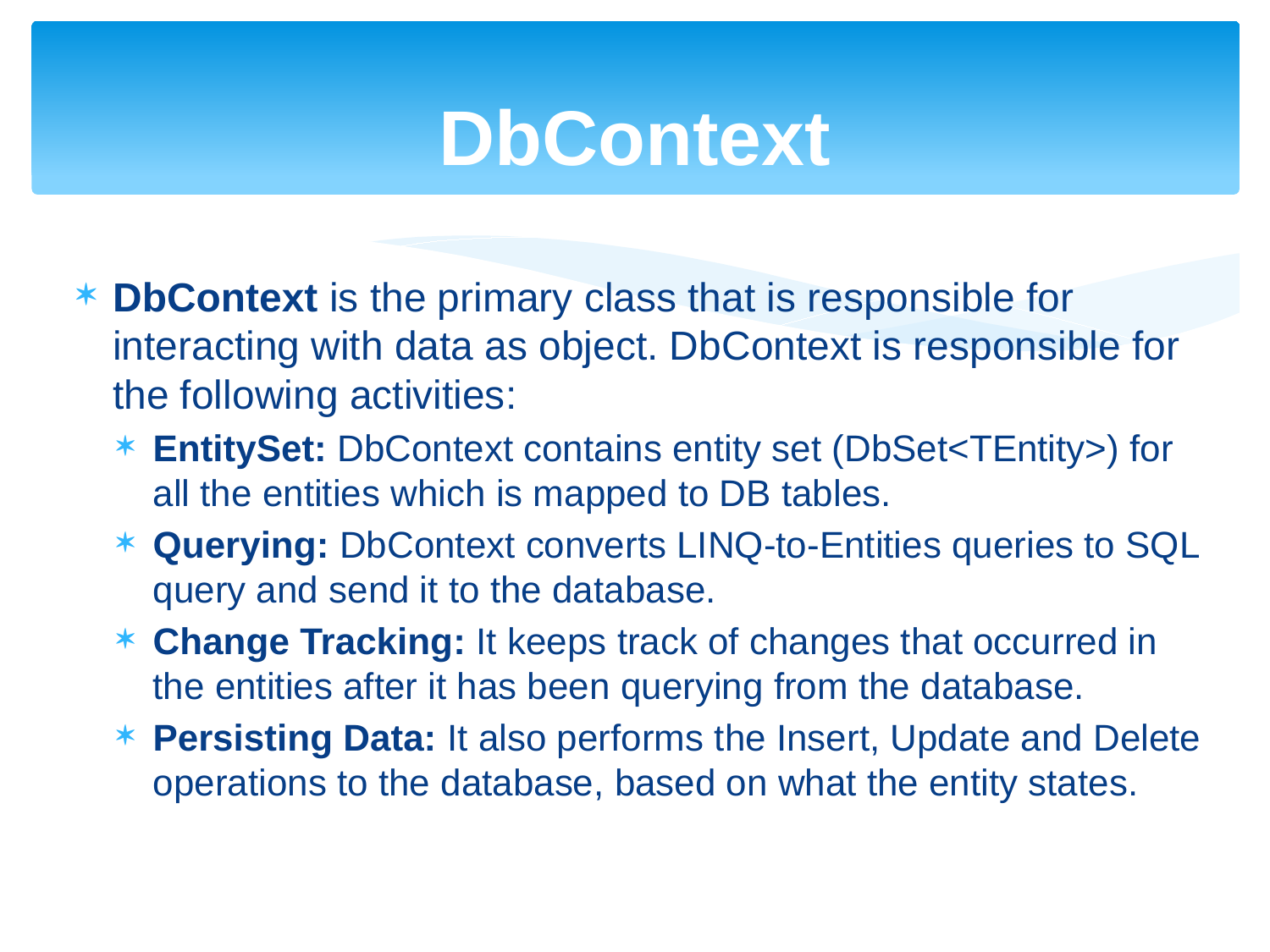

# DbContext
DbContext is the primary class that is responsible for interacting with data as object. DbContext is responsible for the following activities:
EntitySet: DbContext contains entity set (DbSet<TEntity>) for all the entities which is mapped to DB tables.
Querying: DbContext converts LINQ-to-Entities queries to SQL query and send it to the database.
Change Tracking: It keeps track of changes that occurred in the entities after it has been querying from the database.
Persisting Data: It also performs the Insert, Update and Delete operations to the database, based on what the entity states.